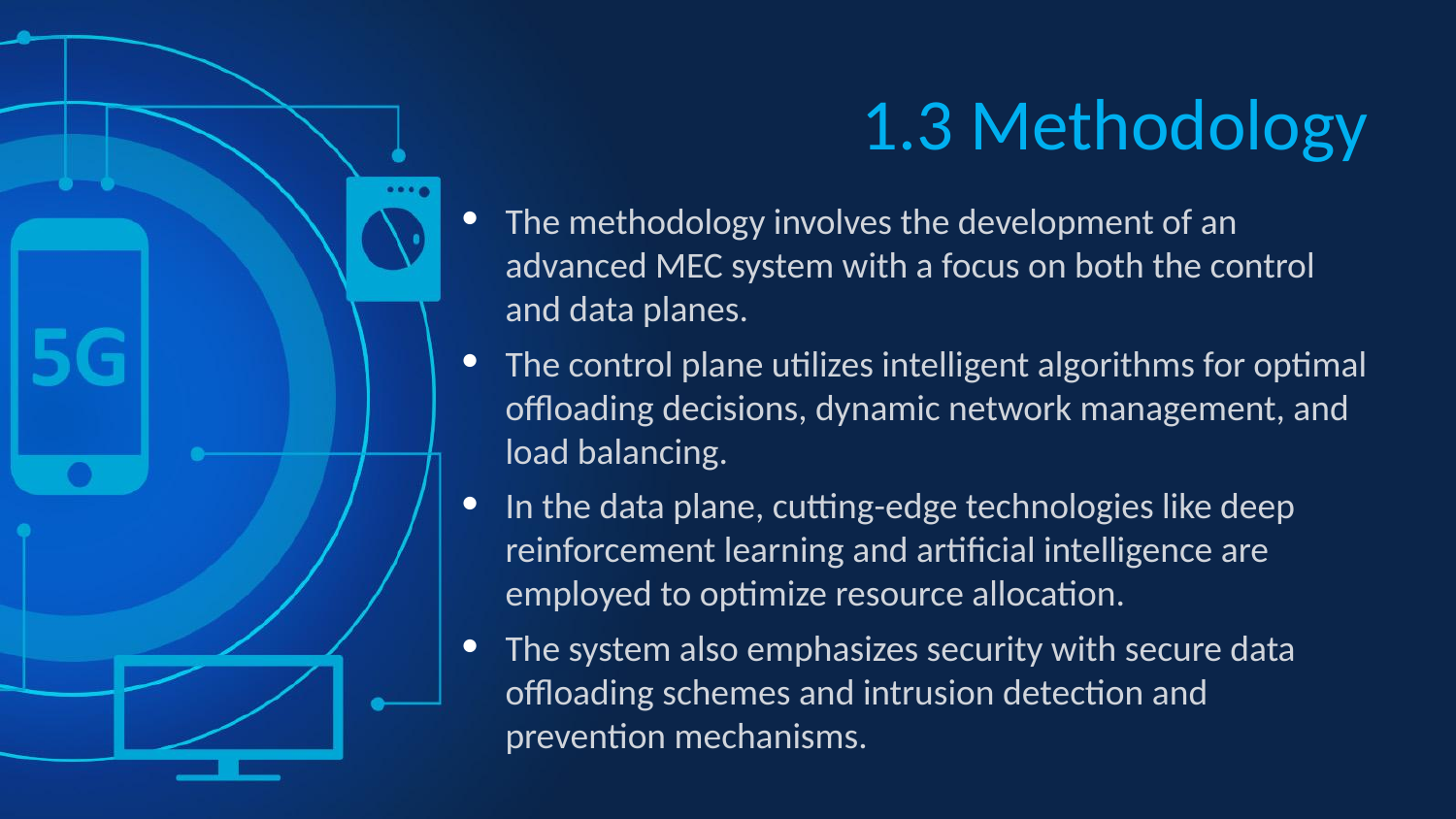

# 1.3 Methodology
The methodology involves the development of an advanced MEC system with a focus on both the control and data planes.
The control plane utilizes intelligent algorithms for optimal offloading decisions, dynamic network management, and load balancing.
In the data plane, cutting-edge technologies like deep reinforcement learning and artificial intelligence are employed to optimize resource allocation.
The system also emphasizes security with secure data offloading schemes and intrusion detection and prevention mechanisms.